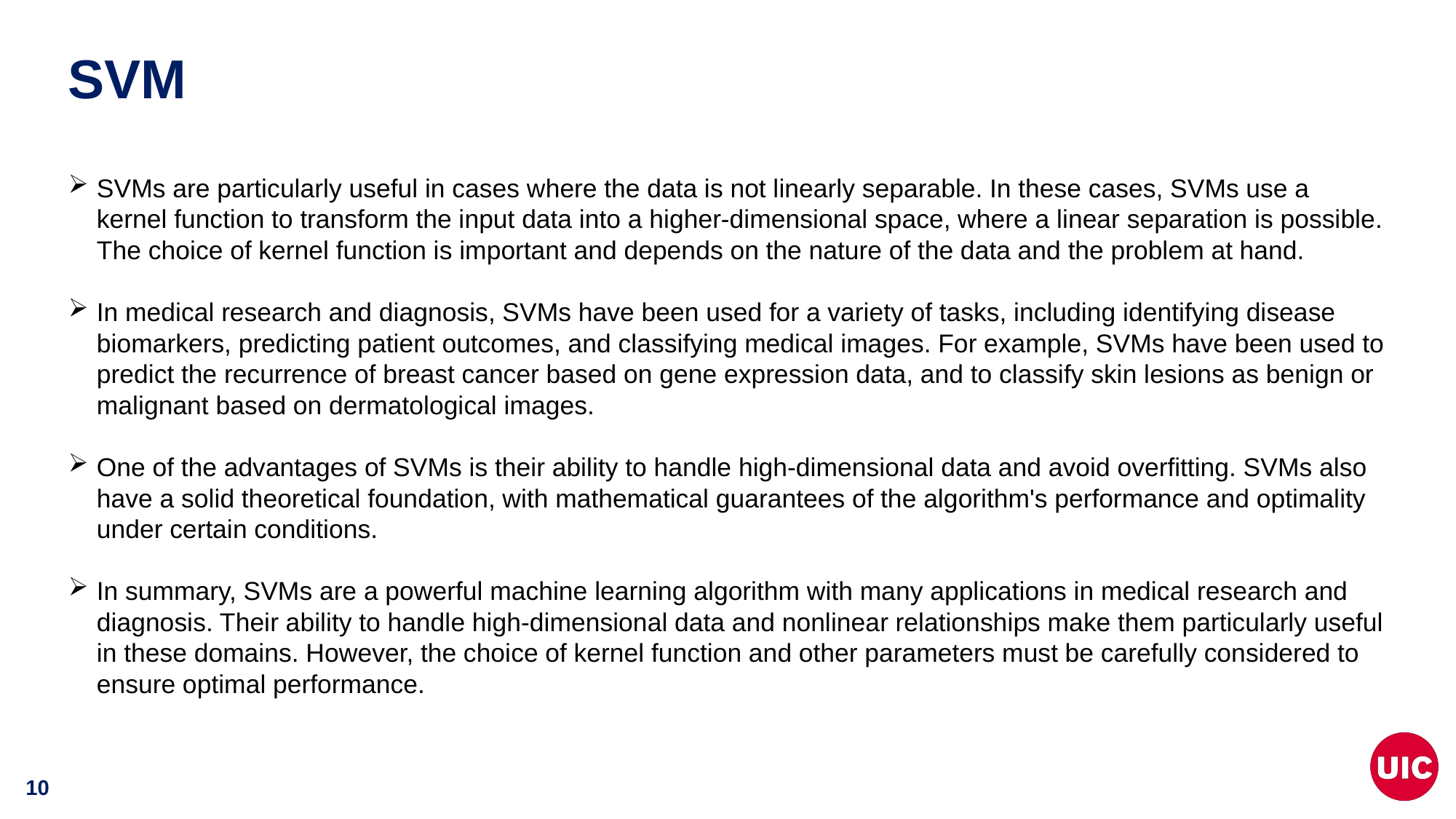

# SVM
SVMs are particularly useful in cases where the data is not linearly separable. In these cases, SVMs use a kernel function to transform the input data into a higher-dimensional space, where a linear separation is possible. The choice of kernel function is important and depends on the nature of the data and the problem at hand.

In medical research and diagnosis, SVMs have been used for a variety of tasks, including identifying disease biomarkers, predicting patient outcomes, and classifying medical images. For example, SVMs have been used to predict the recurrence of breast cancer based on gene expression data, and to classify skin lesions as benign or malignant based on dermatological images.

One of the advantages of SVMs is their ability to handle high-dimensional data and avoid overfitting. SVMs also have a solid theoretical foundation, with mathematical guarantees of the algorithm's performance and optimality under certain conditions.

In summary, SVMs are a powerful machine learning algorithm with many applications in medical research and diagnosis. Their ability to handle high-dimensional data and nonlinear relationships make them particularly useful in these domains. However, the choice of kernel function and other parameters must be carefully considered to ensure optimal performance.